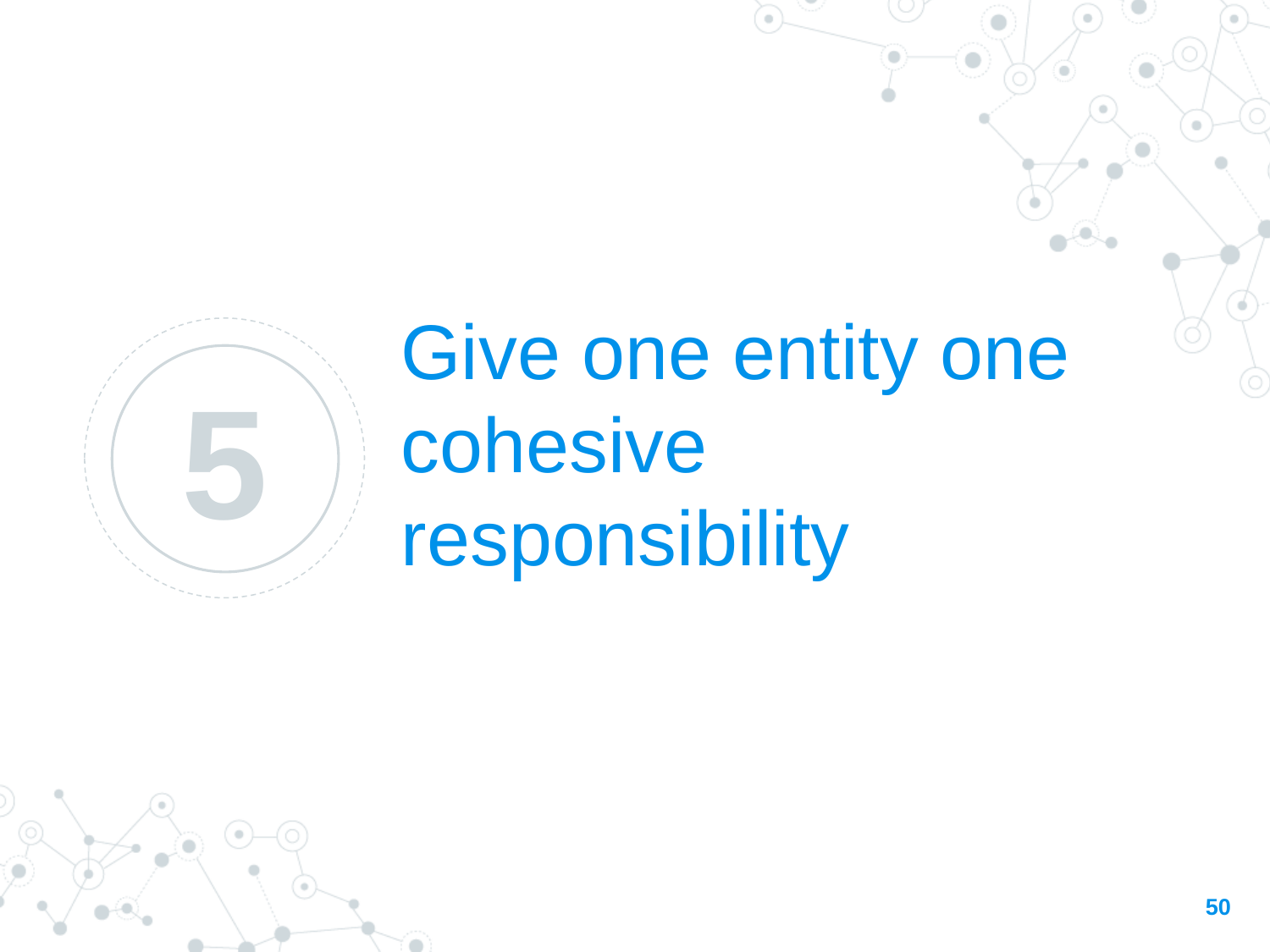

5
Give one entity one cohesive responsibility
50